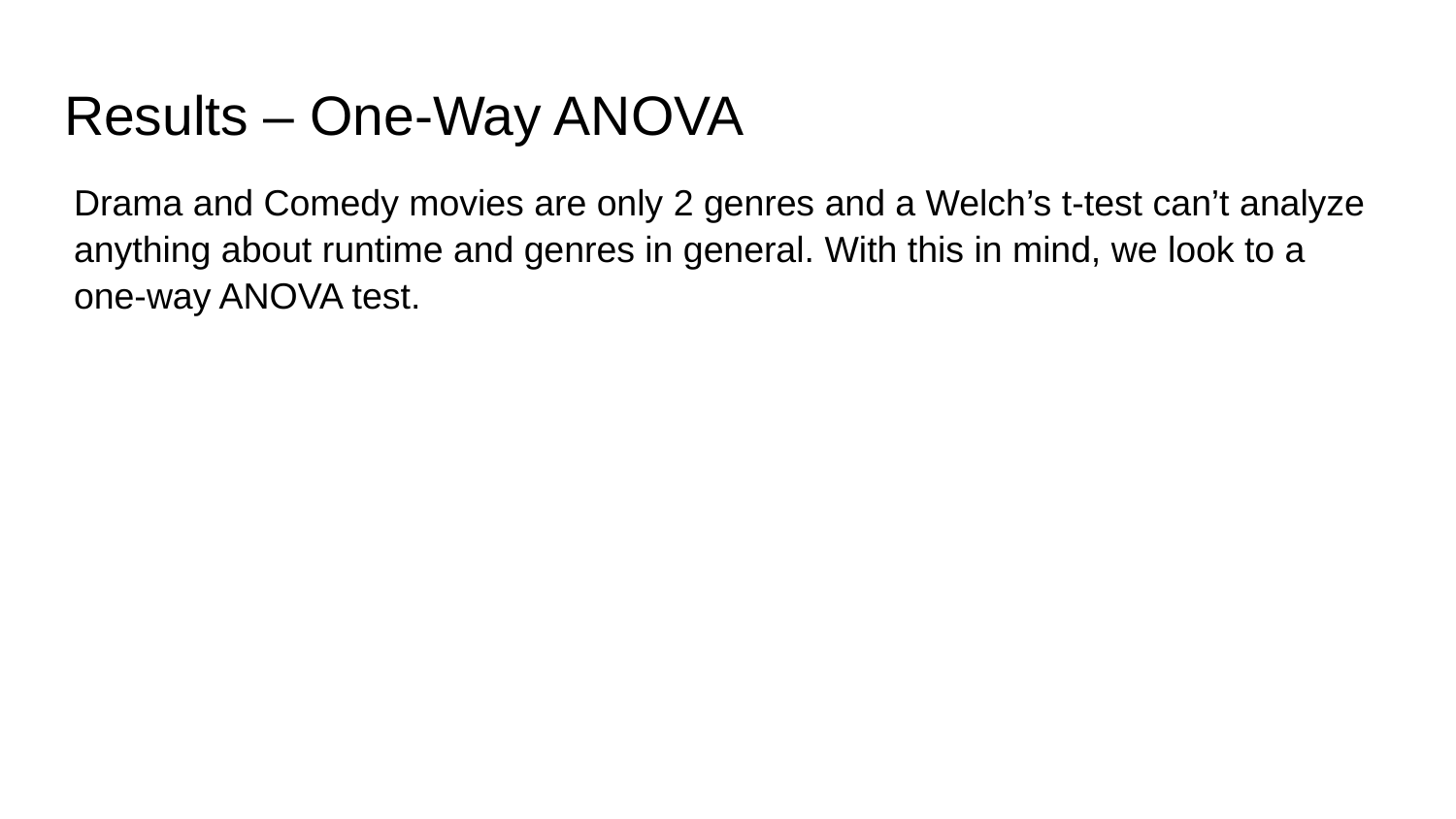

# Results – One-Way ANOVA
Drama and Comedy movies are only 2 genres and a Welch’s t-test can’t analyze anything about runtime and genres in general. With this in mind, we look to a one-way ANOVA test.